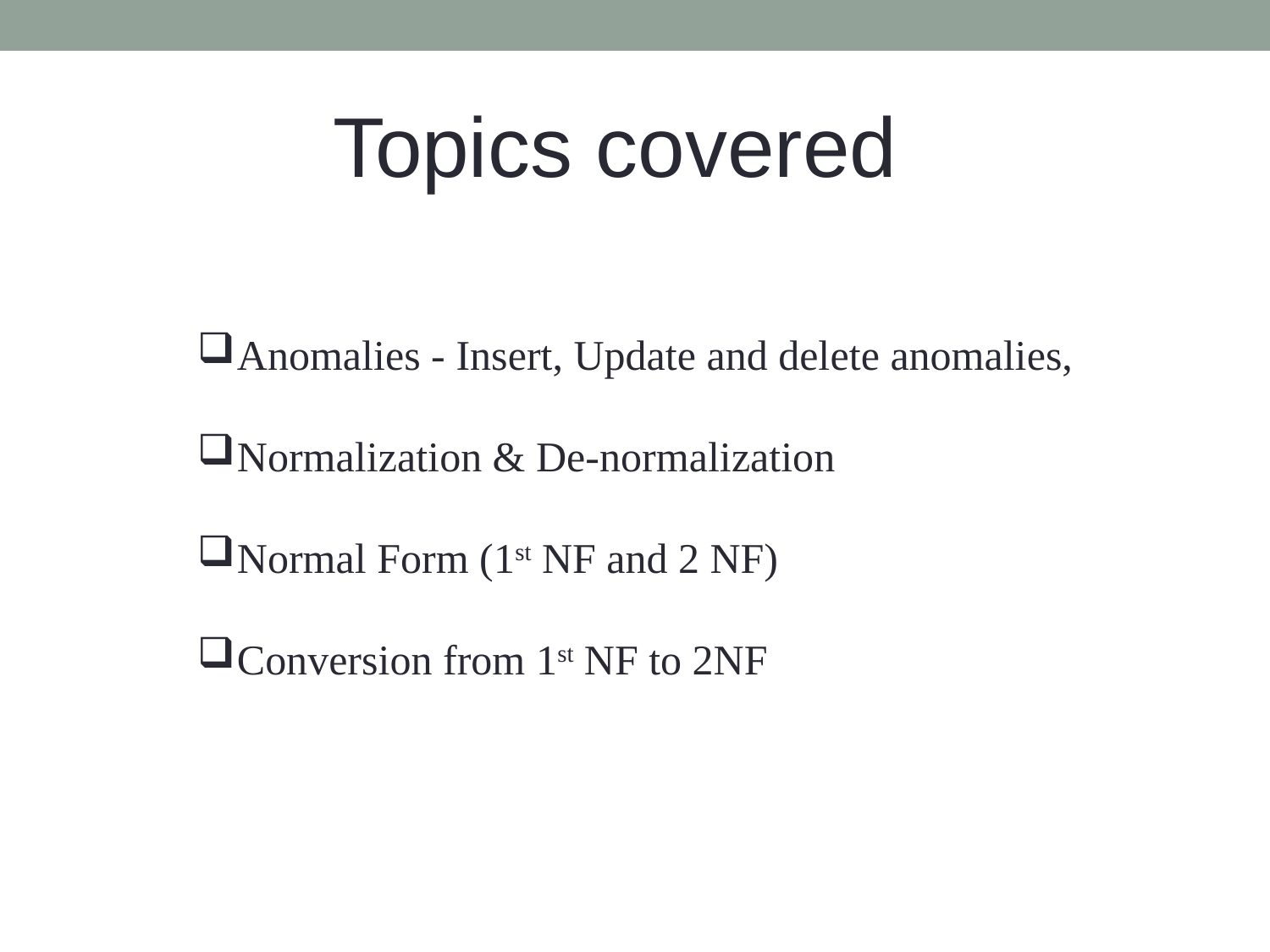

Topics covered
Anomalies - Insert, Update and delete anomalies,
Normalization & De-normalization
Normal Form (1st NF and 2 NF)
Conversion from 1st NF to 2NF